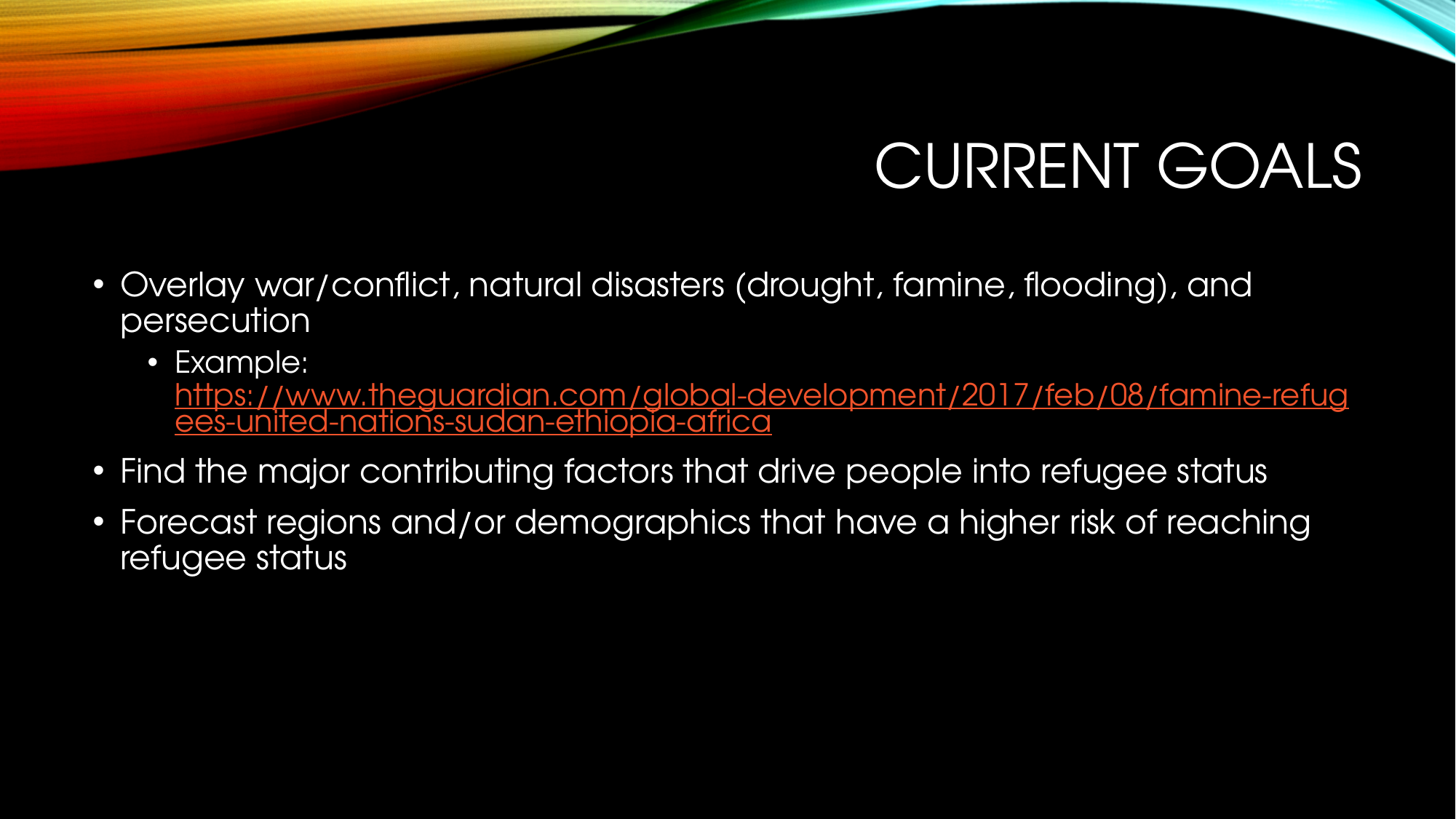

# Current Goals
Overlay war/conflict, natural disasters (drought, famine, flooding), and persecution
Example: https://www.theguardian.com/global-development/2017/feb/08/famine-refugees-united-nations-sudan-ethiopia-africa
Find the major contributing factors that drive people into refugee status
Forecast regions and/or demographics that have a higher risk of reaching refugee status